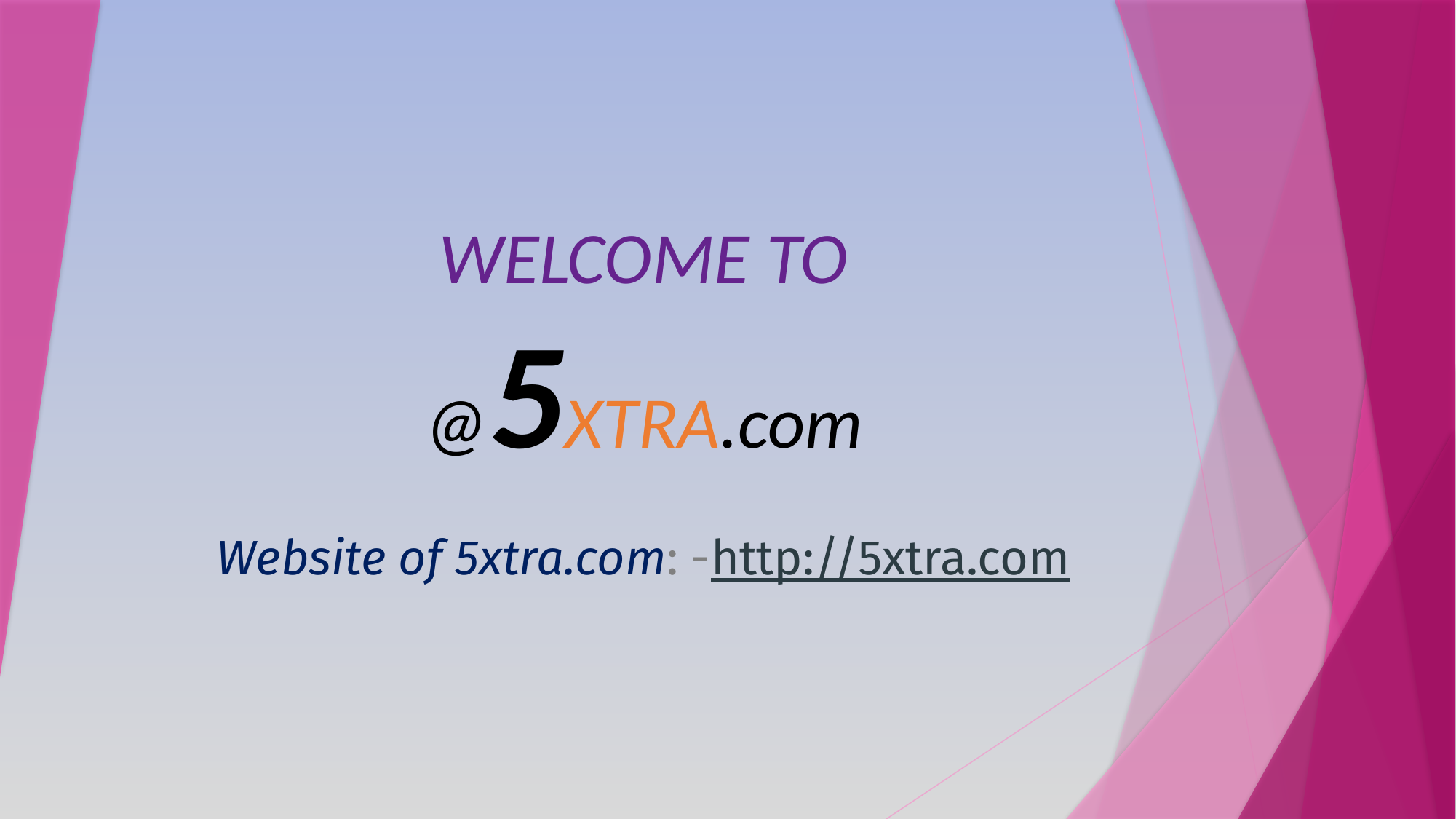

# WELCOME TO @5XTRA.com
Website of 5xtra.com: -http://5xtra.com